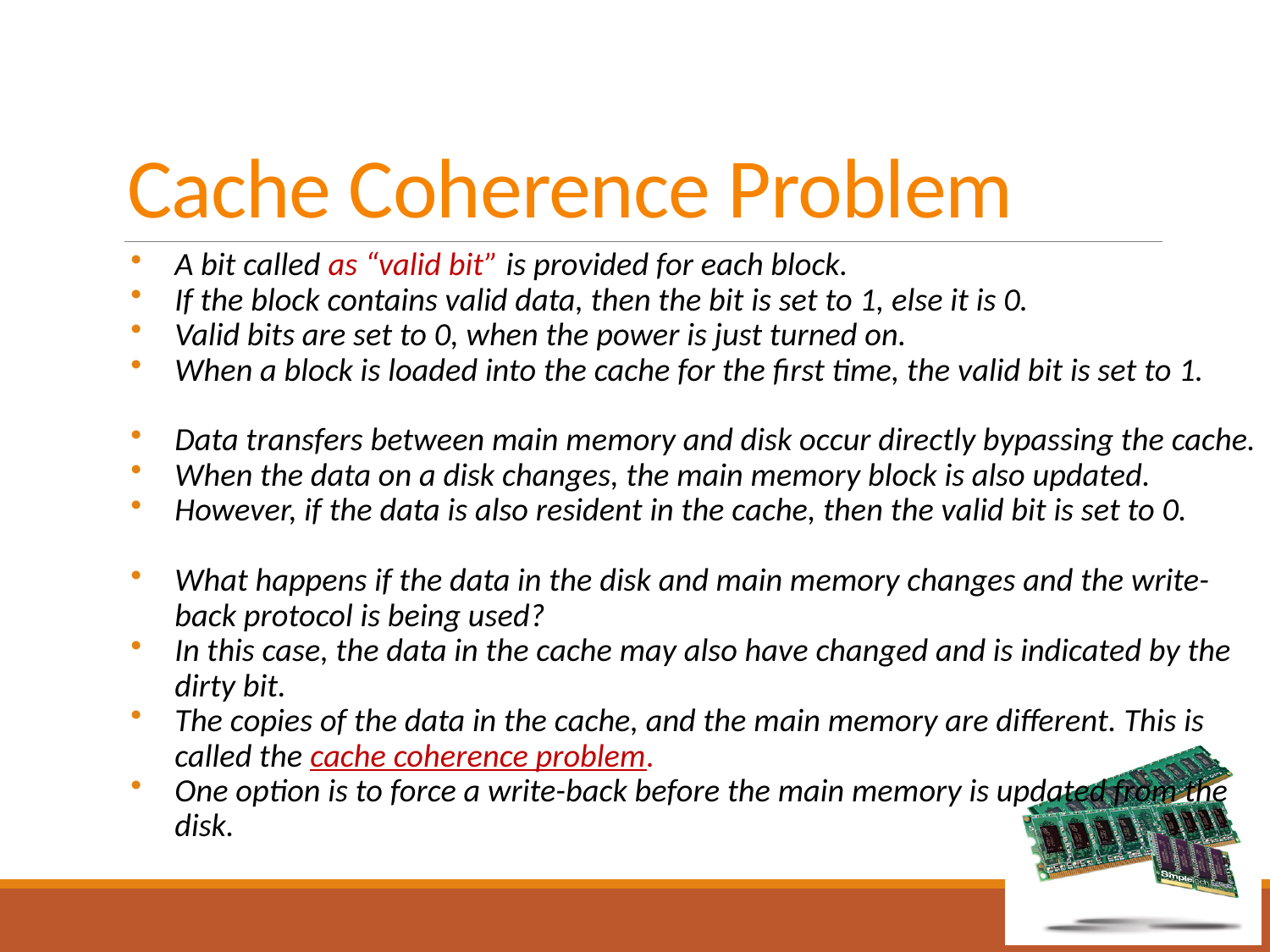

# Cache Coherence Problem
A bit called as “valid bit” is provided for each block.
If the block contains valid data, then the bit is set to 1, else it is 0.
Valid bits are set to 0, when the power is just turned on.
When a block is loaded into the cache for the first time, the valid bit is set to 1.

Data transfers between main memory and disk occur directly bypassing the cache.
When the data on a disk changes, the main memory block is also updated.
However, if the data is also resident in the cache, then the valid bit is set to 0.

What happens if the data in the disk and main memory changes and the write-back protocol is being used?
In this case, the data in the cache may also have changed and is indicated by the dirty bit.
The copies of the data in the cache, and the main memory are different. This is called the cache coherence problem.
One option is to force a write-back before the main memory is updated from the disk.